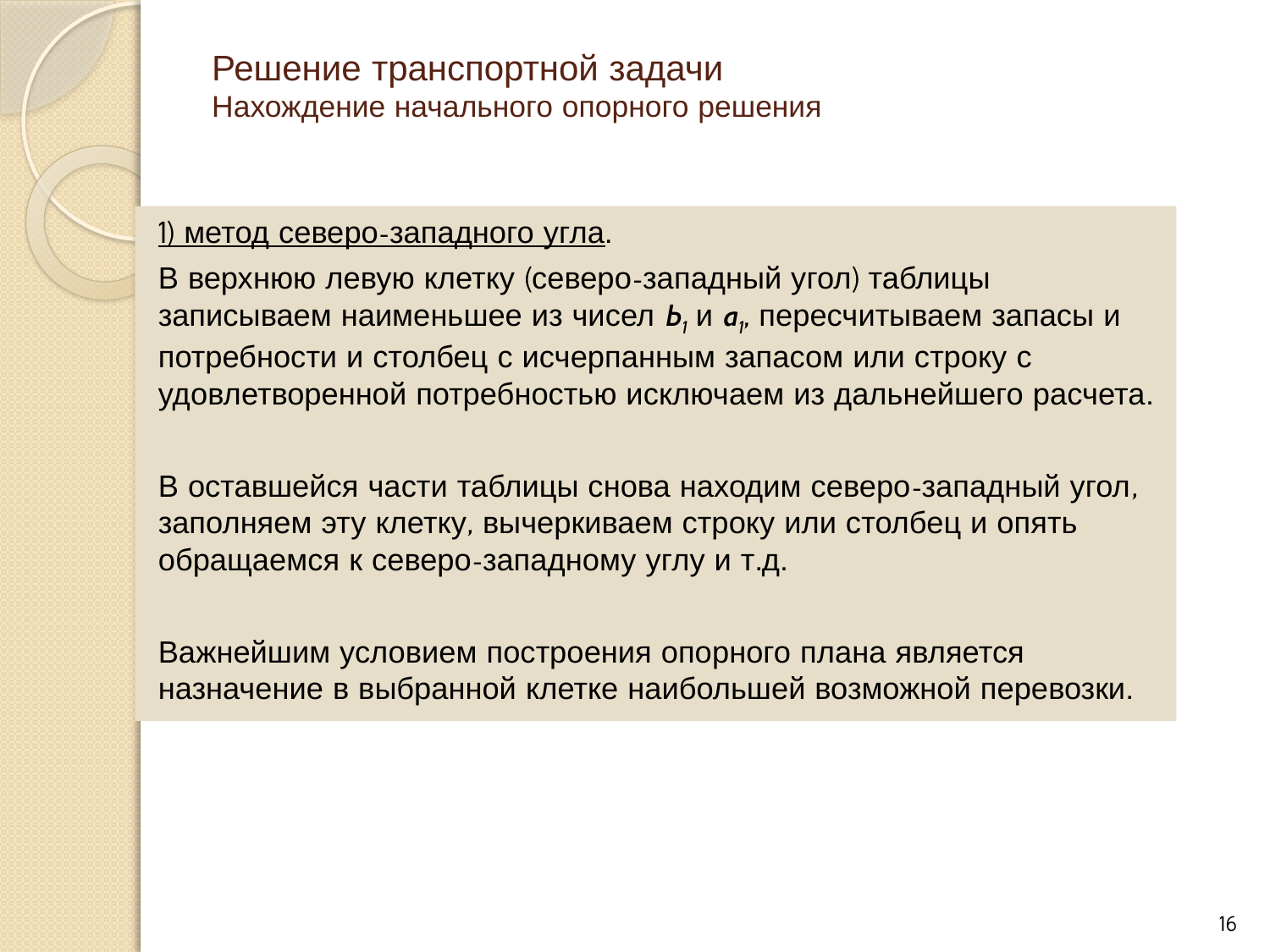

# Решение транспортной задачи Нахождение начального опорного решения
1) метод северо-западного угла.
В верхнюю левую клетку (северо-западный угол) таблицы записываем наименьшее из чисел b1 и a1, пересчитываем запасы и потребности и столбец с исчерпанным запасом или строку с удовлетворенной потребностью исключаем из дальнейшего расчета.

В оставшейся части таблицы снова находим северо-западный угол, заполняем эту клетку, вычеркиваем строку или столбец и опять обращаемся к северо-западному углу и т.д.

Важнейшим условием построения опорного плана является назначение в выбранной клетке наибольшей возможной перевозки.
16